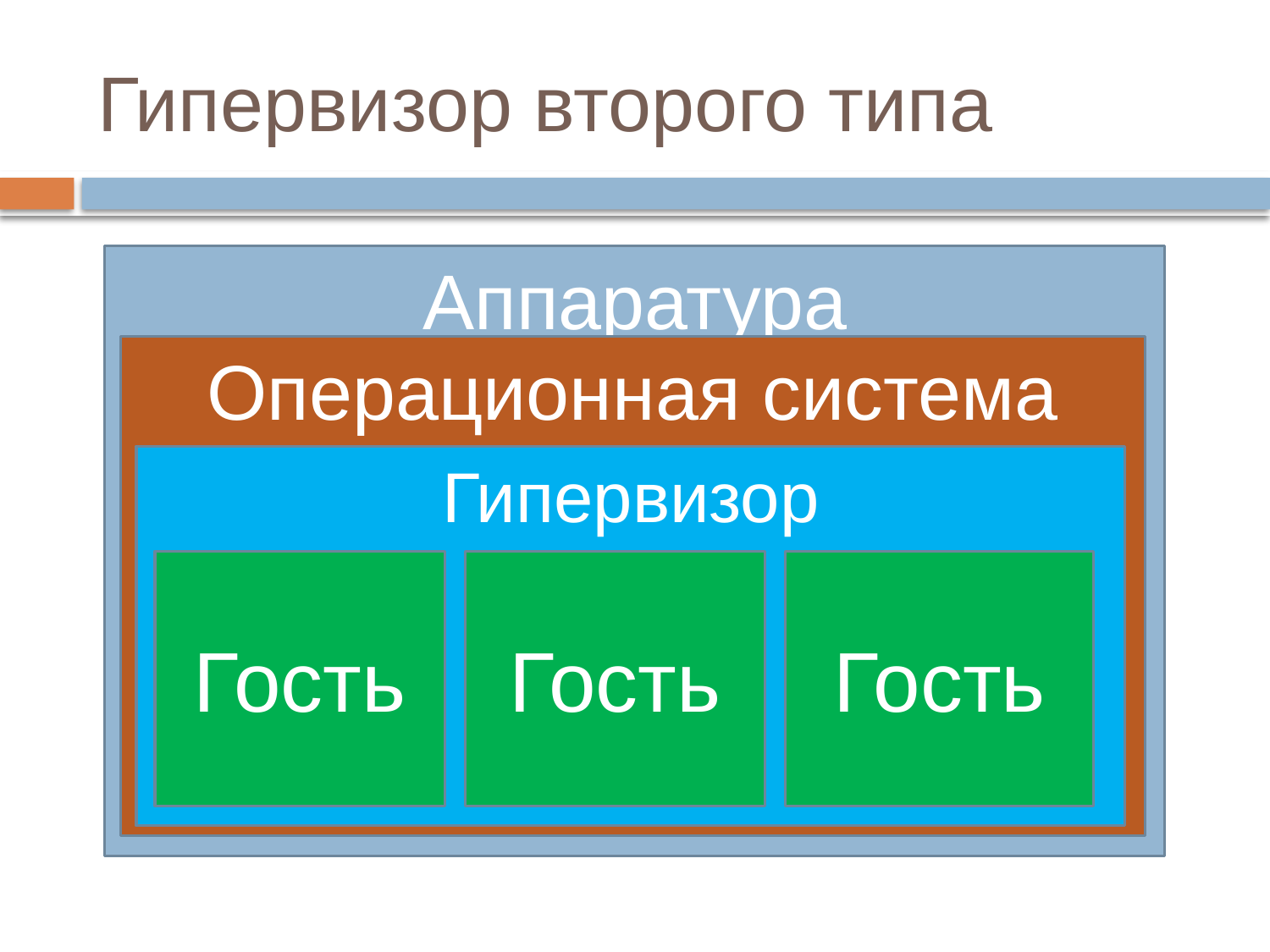

# Гипервизор второго типа
Аппаратура
Операционная система
Гипервизор
Гость
Гость
Гость